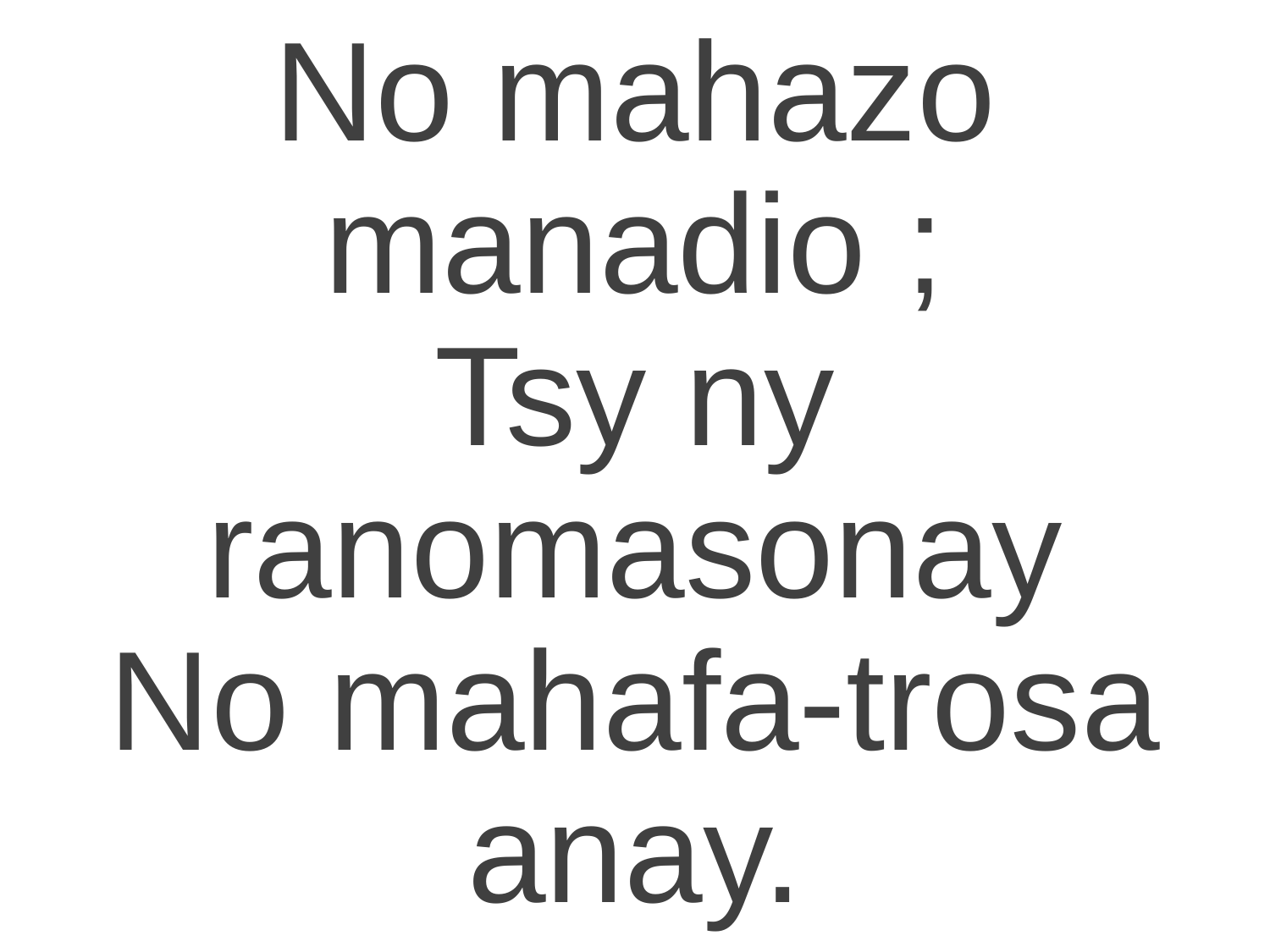

No mahazo manadio ;
Tsy ny ranomasonay
No mahafa-trosa anay.